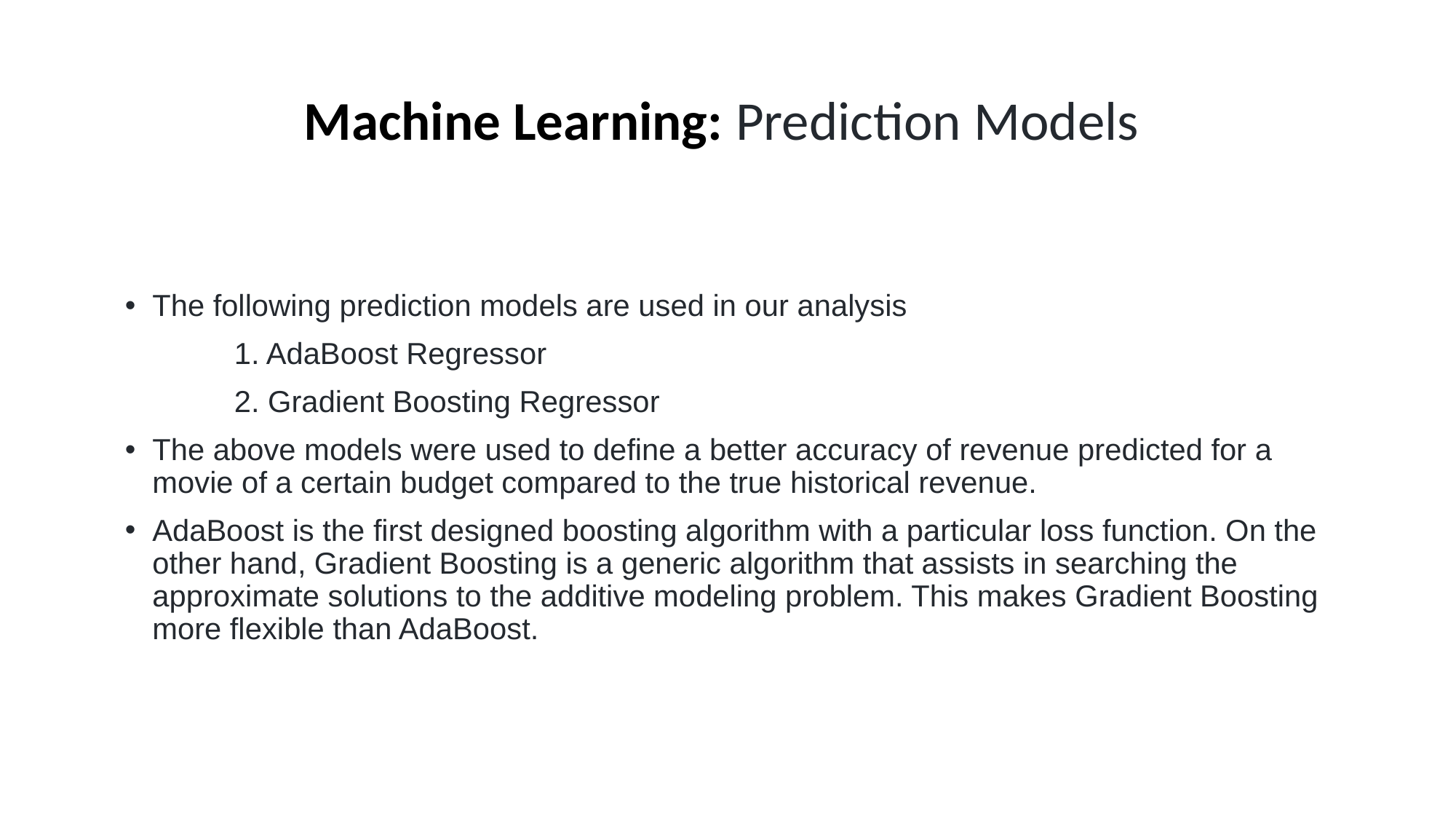

# Machine Learning: Prediction Models
The following prediction models are used in our analysis
	1. AdaBoost Regressor
	2. Gradient Boosting Regressor
The above models were used to define a better accuracy of revenue predicted for a movie of a certain budget compared to the true historical revenue.
AdaBoost is the first designed boosting algorithm with a particular loss function. On the other hand, Gradient Boosting is a generic algorithm that assists in searching the approximate solutions to the additive modeling problem. This makes Gradient Boosting more flexible than AdaBoost.